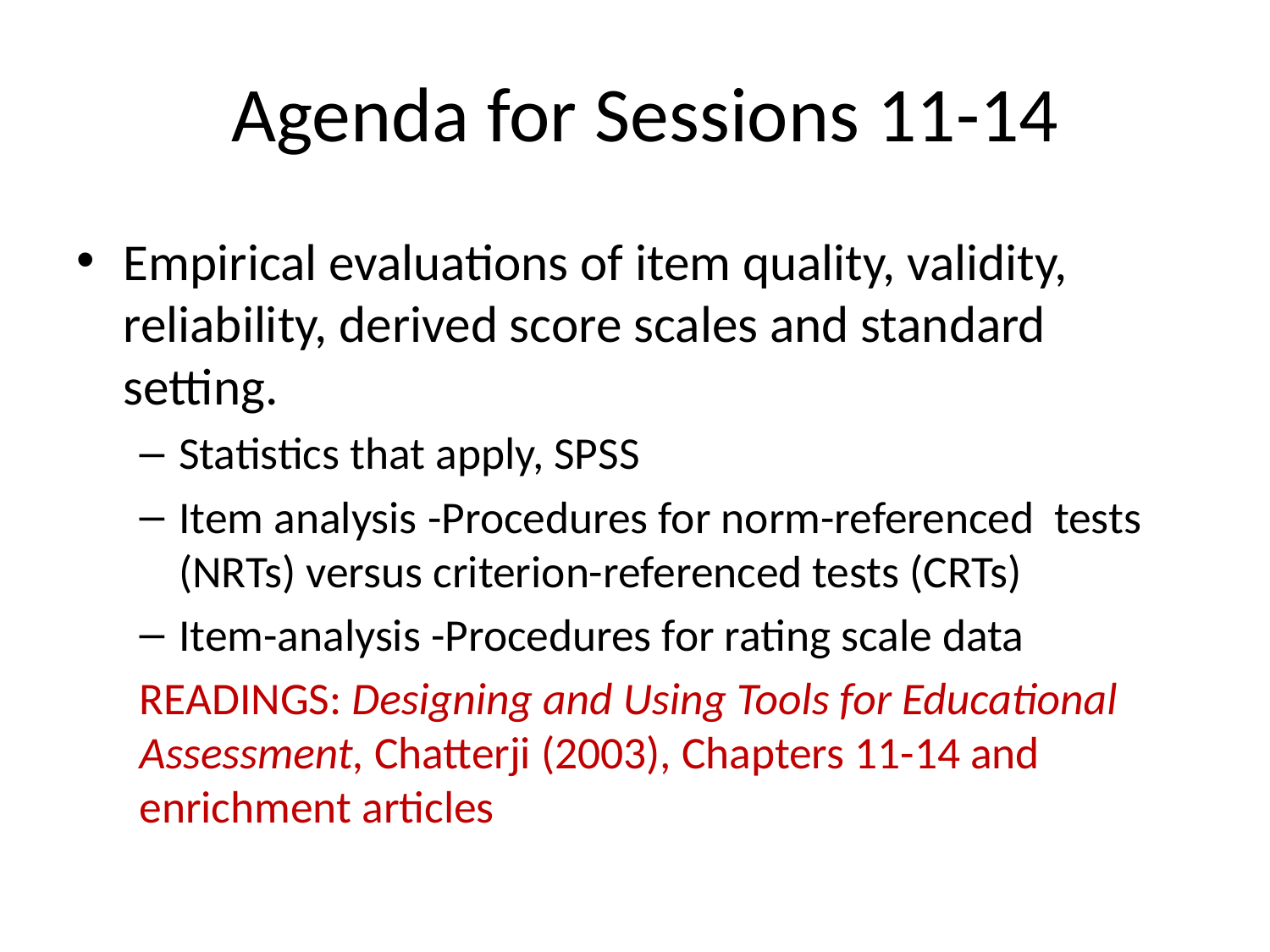

# Agenda for Sessions 11-14
Empirical evaluations of item quality, validity, reliability, derived score scales and standard setting.
Statistics that apply, SPSS
Item analysis -Procedures for norm-referenced  tests (NRTs) versus criterion-referenced tests (CRTs)
Item-analysis -Procedures for rating scale data
READINGS: Designing and Using Tools for Educational Assessment, Chatterji (2003), Chapters 11-14 and enrichment articles